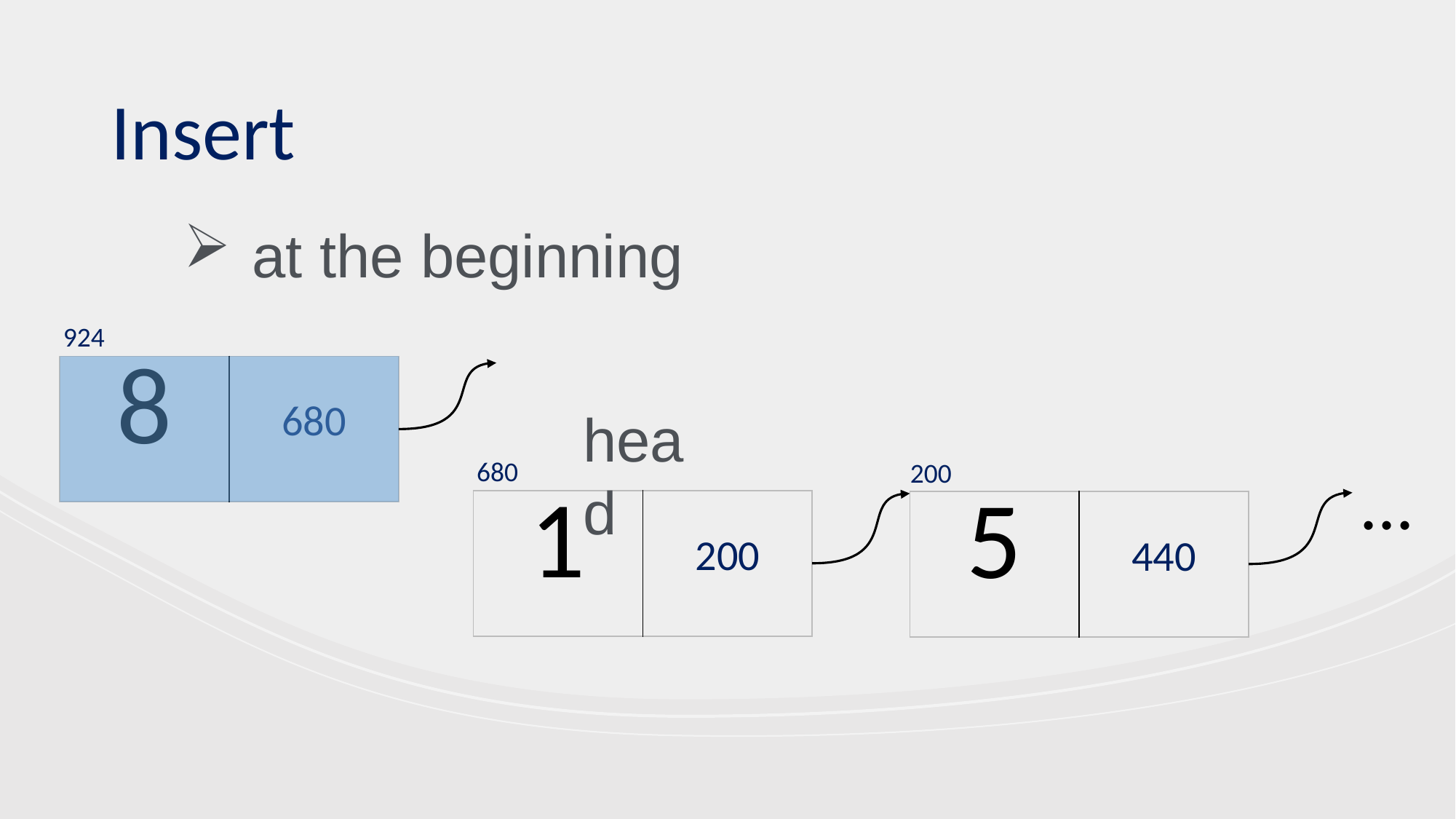

Insert
at the beginning
924
| 8 | 680 |
| --- | --- |

head
680
200
...
| 1 | 200 |
| --- | --- |
| 5 | 440 |
| --- | --- |